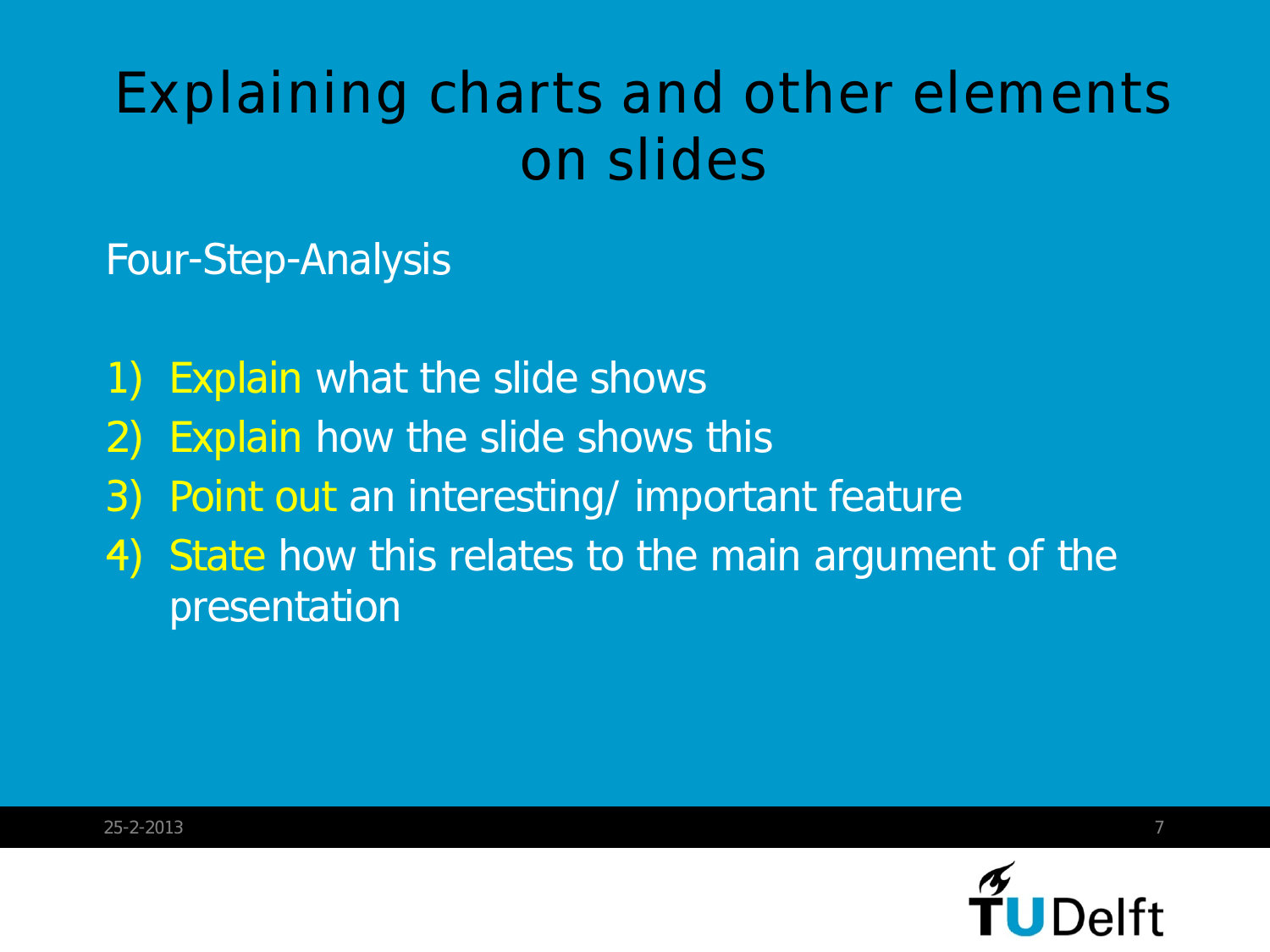

# Explaining charts and other elements on slides
Four-Step-Analysis

Explain what the slide shows
Explain how the slide shows this
Point out an interesting/ important feature
State how this relates to the main argument of the presentation

25-2-2013
7